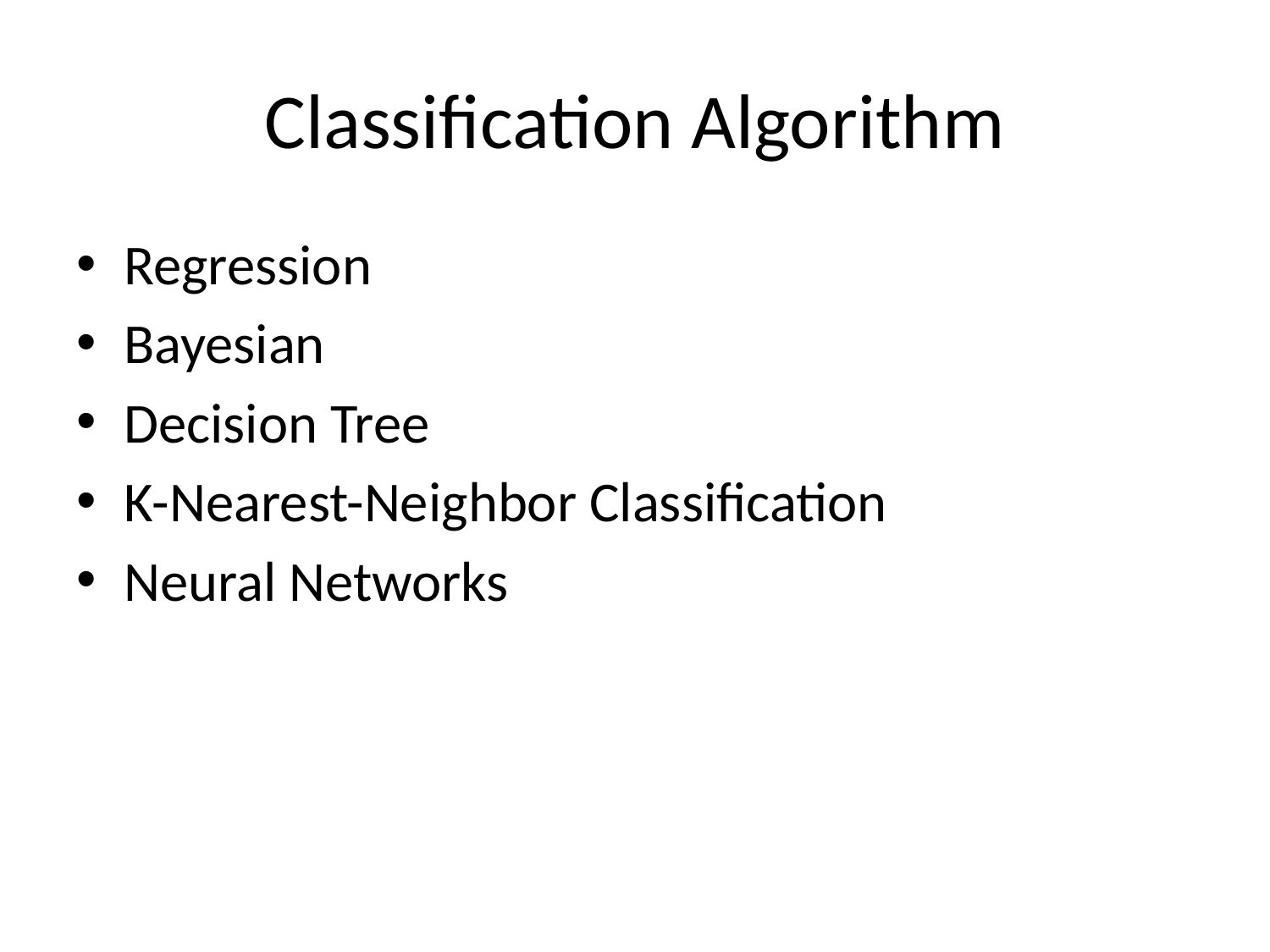

# Classification Algorithm
Regression
Bayesian
Decision Tree
K-Nearest-Neighbor Classification
Neural Networks